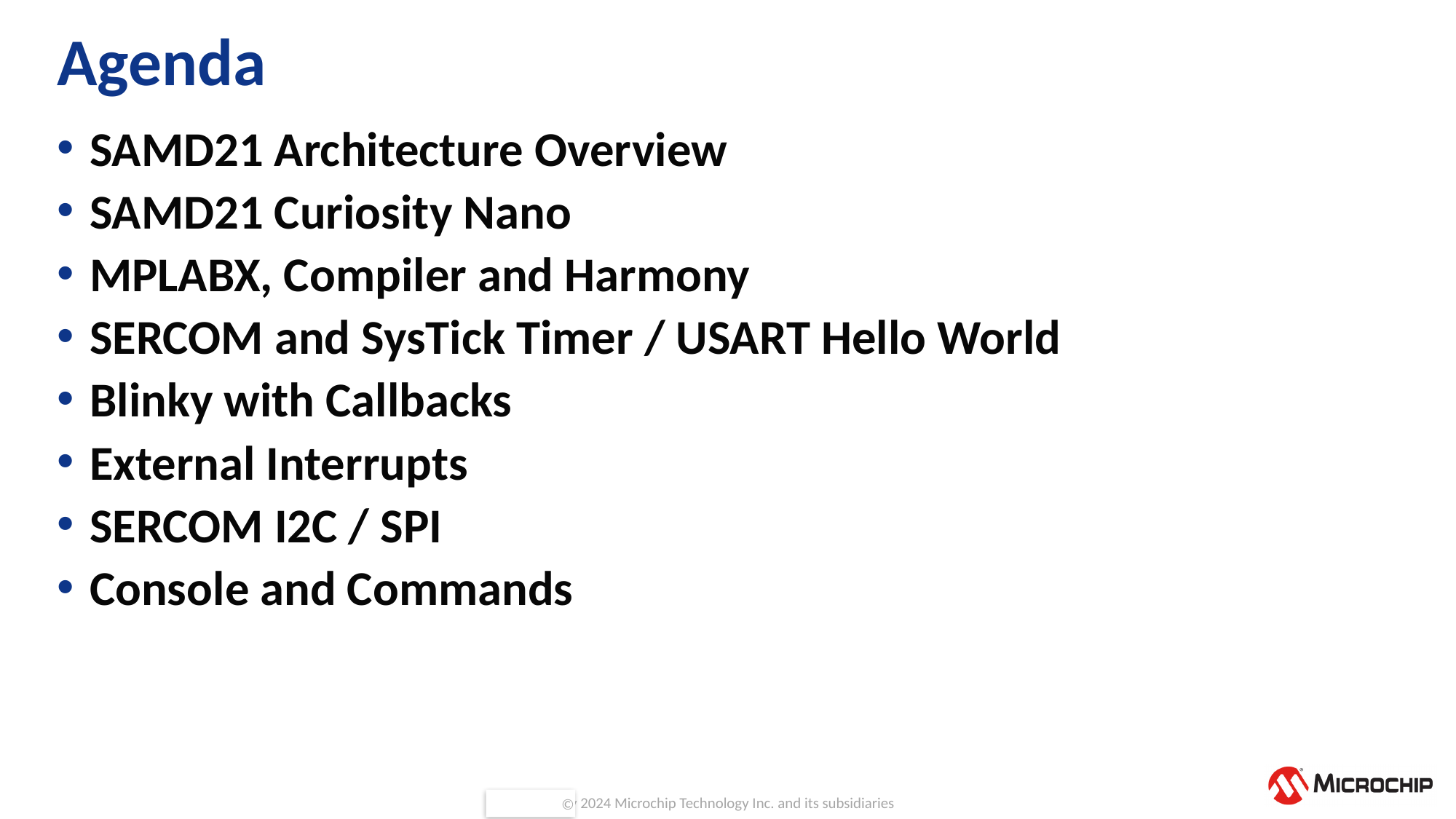

# Agenda
SAMD21 Architecture Overview
SAMD21 Curiosity Nano
MPLABX, Compiler and Harmony
SERCOM and SysTick Timer / USART Hello World
Blinky with Callbacks
External Interrupts
SERCOM I2C / SPI
Console and Commands